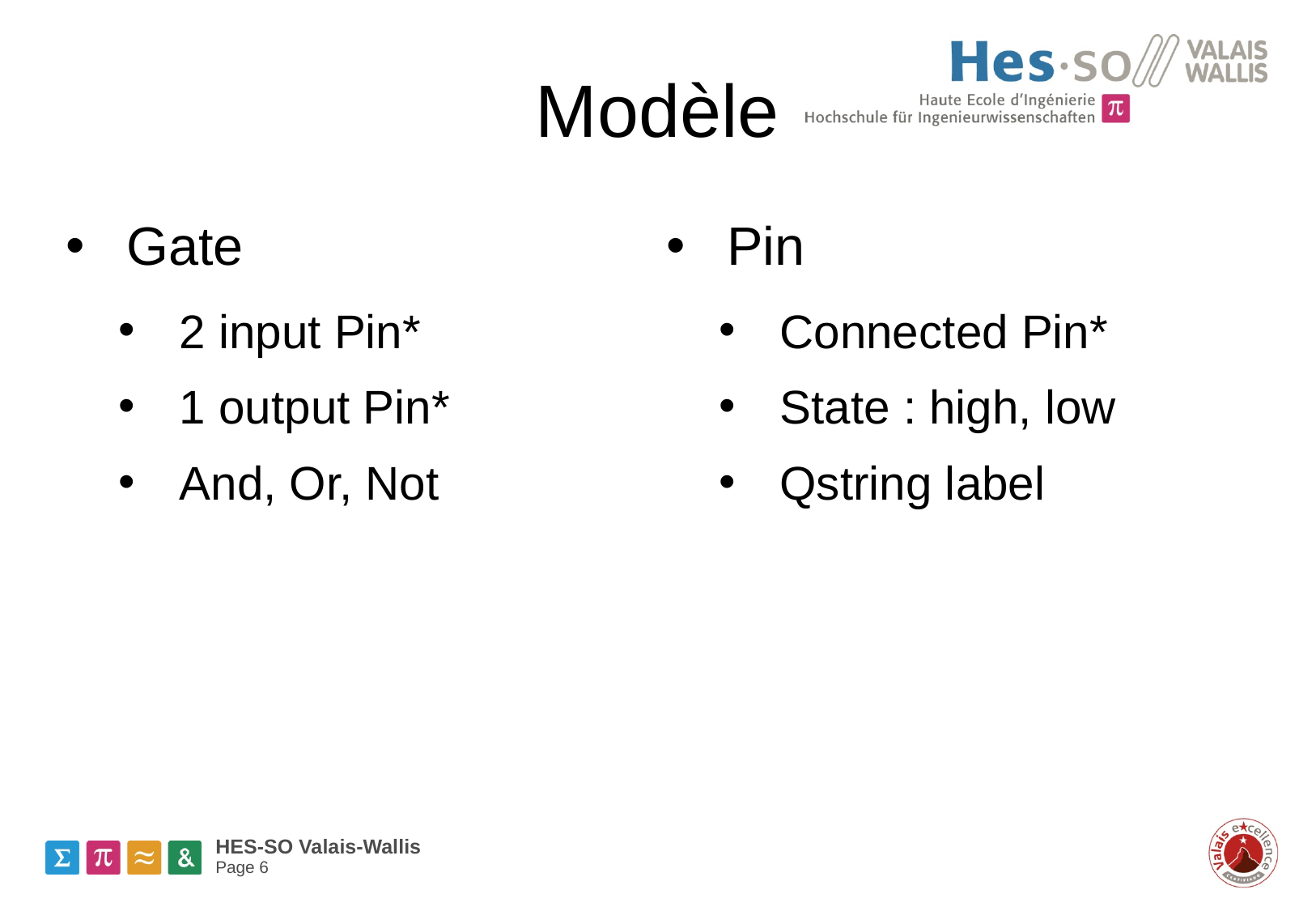

# Modèle
Gate
2 input Pin*
1 output Pin*
And, Or, Not

Pin
Connected Pin*
State : high, low
Qstring label